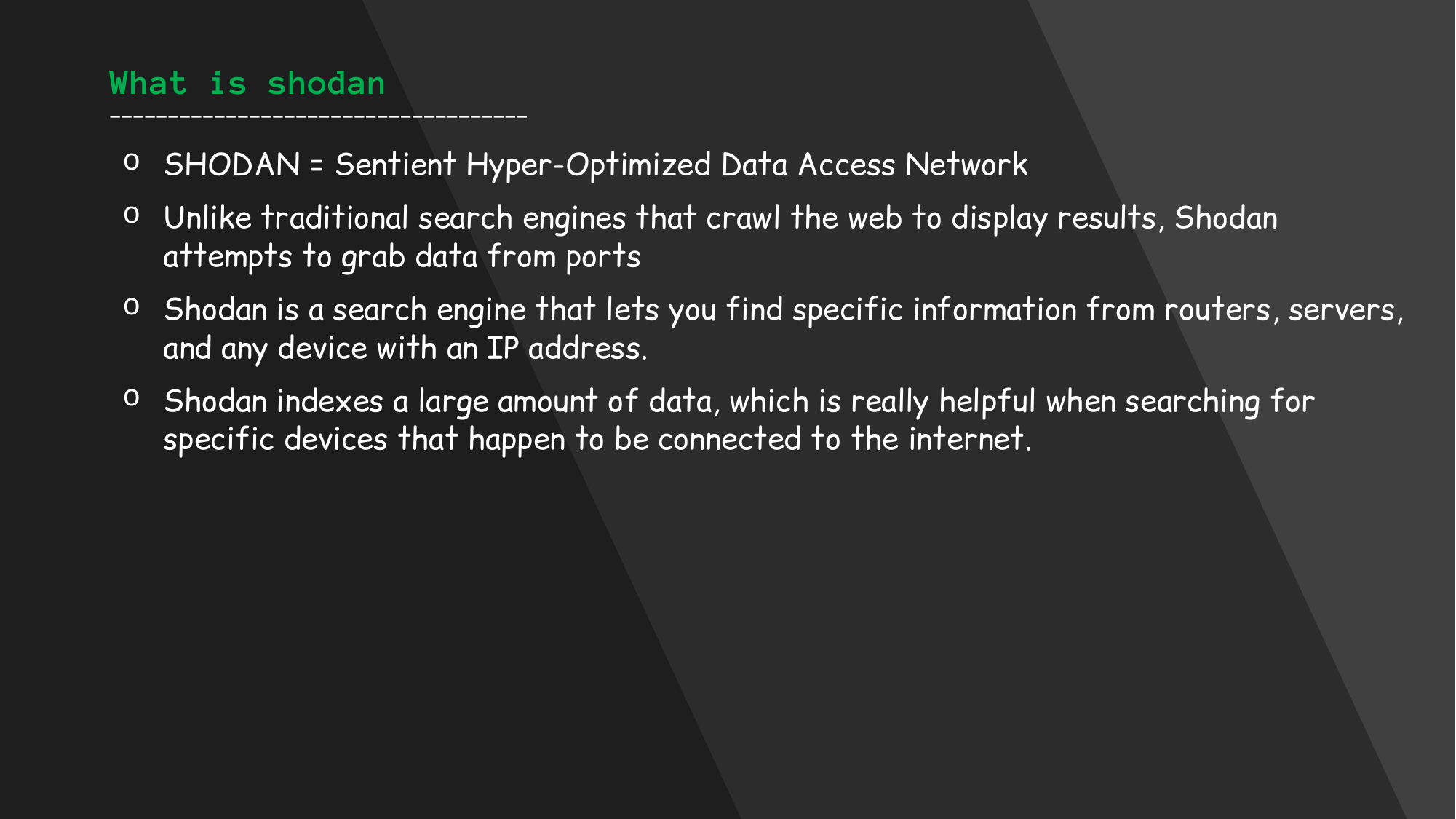

# What is shodan ____________________________________

SHODAN = Sentient Hyper-Optimized Data Access Network
Unlike traditional search engines that crawl the web to display results, Shodan attempts to grab data from ports
Shodan is a search engine that lets you find specific information from routers, servers, and any device with an IP address.
Shodan indexes a large amount of data, which is really helpful when searching for specific devices that happen to be connected to the internet.